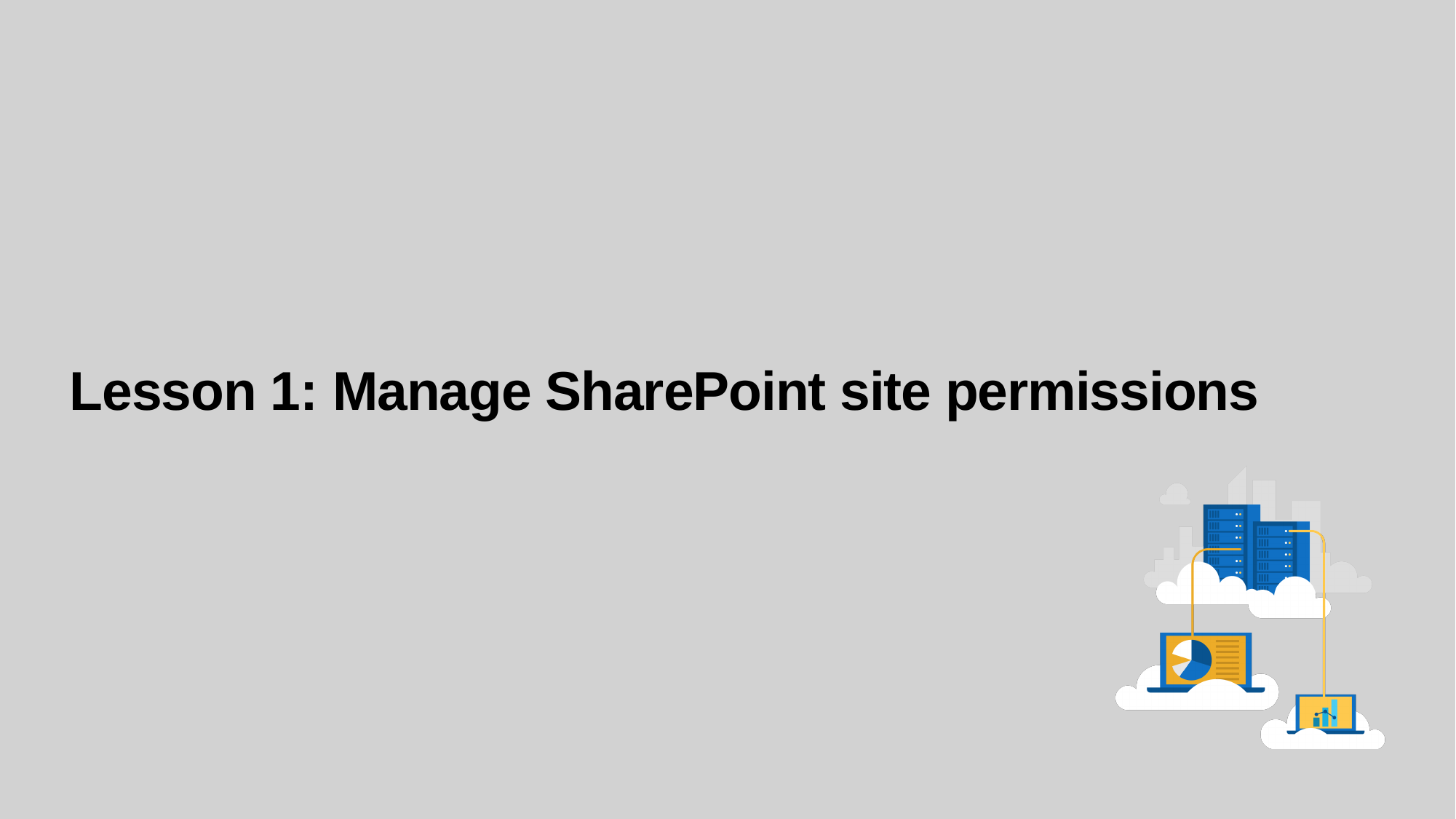

# Lesson 1: Manage SharePoint site permissions